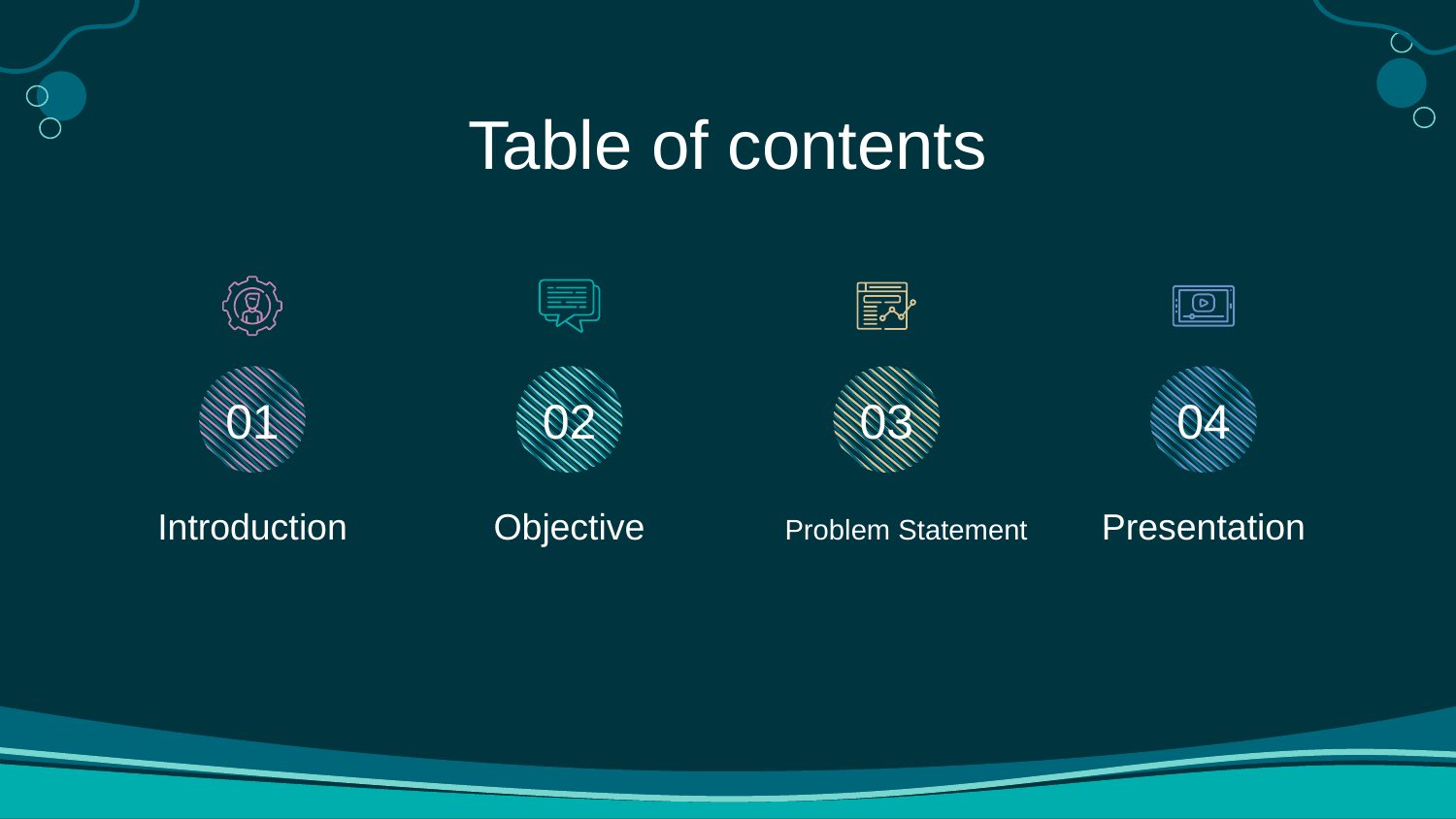

# Table of contents

01
02
03
04
Introduction
Objective
Presentation
Problem Statement